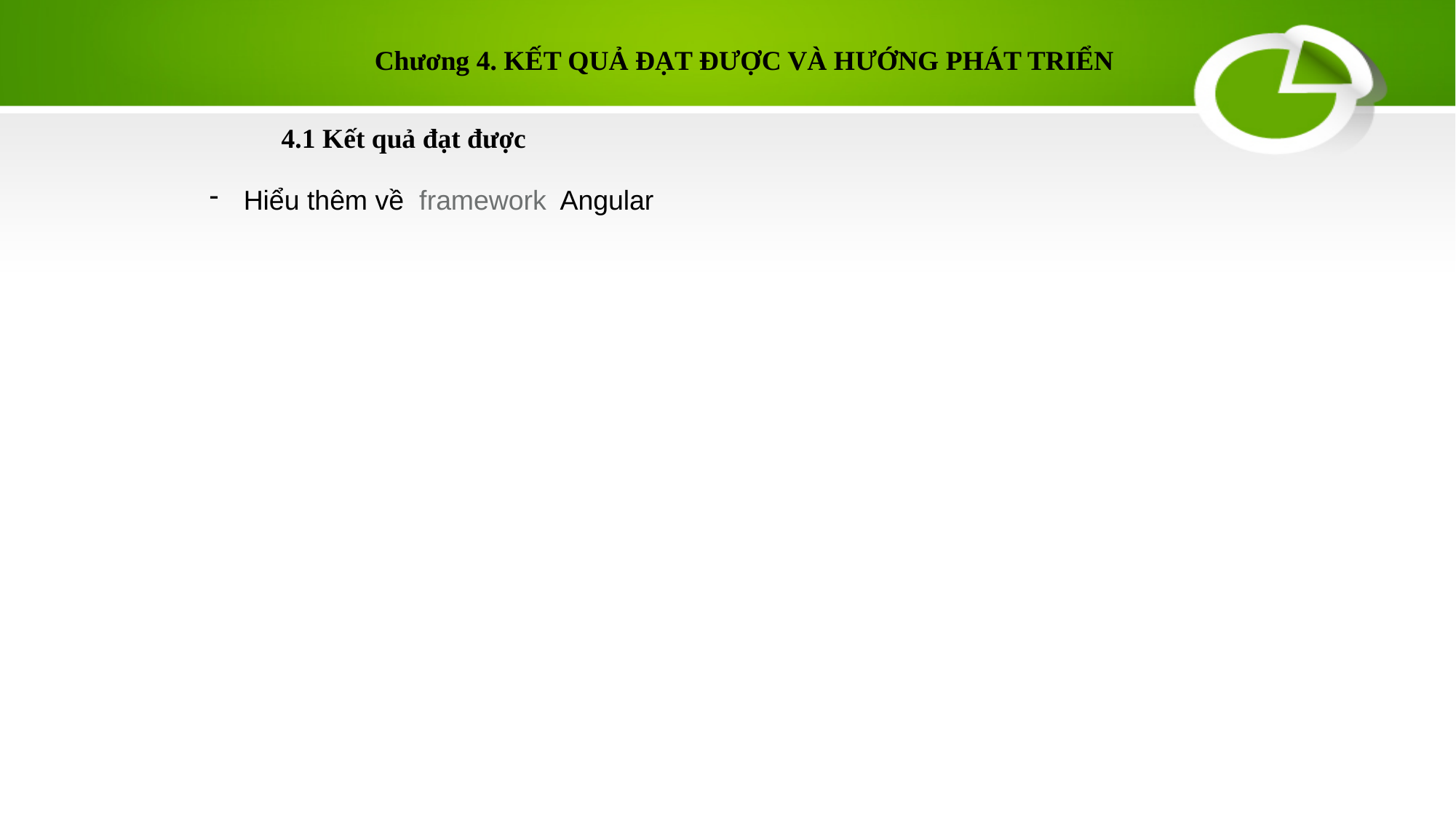

Chương 4. KẾT QUẢ ĐẠT ĐƯỢC VÀ HƯỚNG PHÁT TRIỂN
4.1 Kết quả đạt được
Hiểu thêm về  framework  Angular